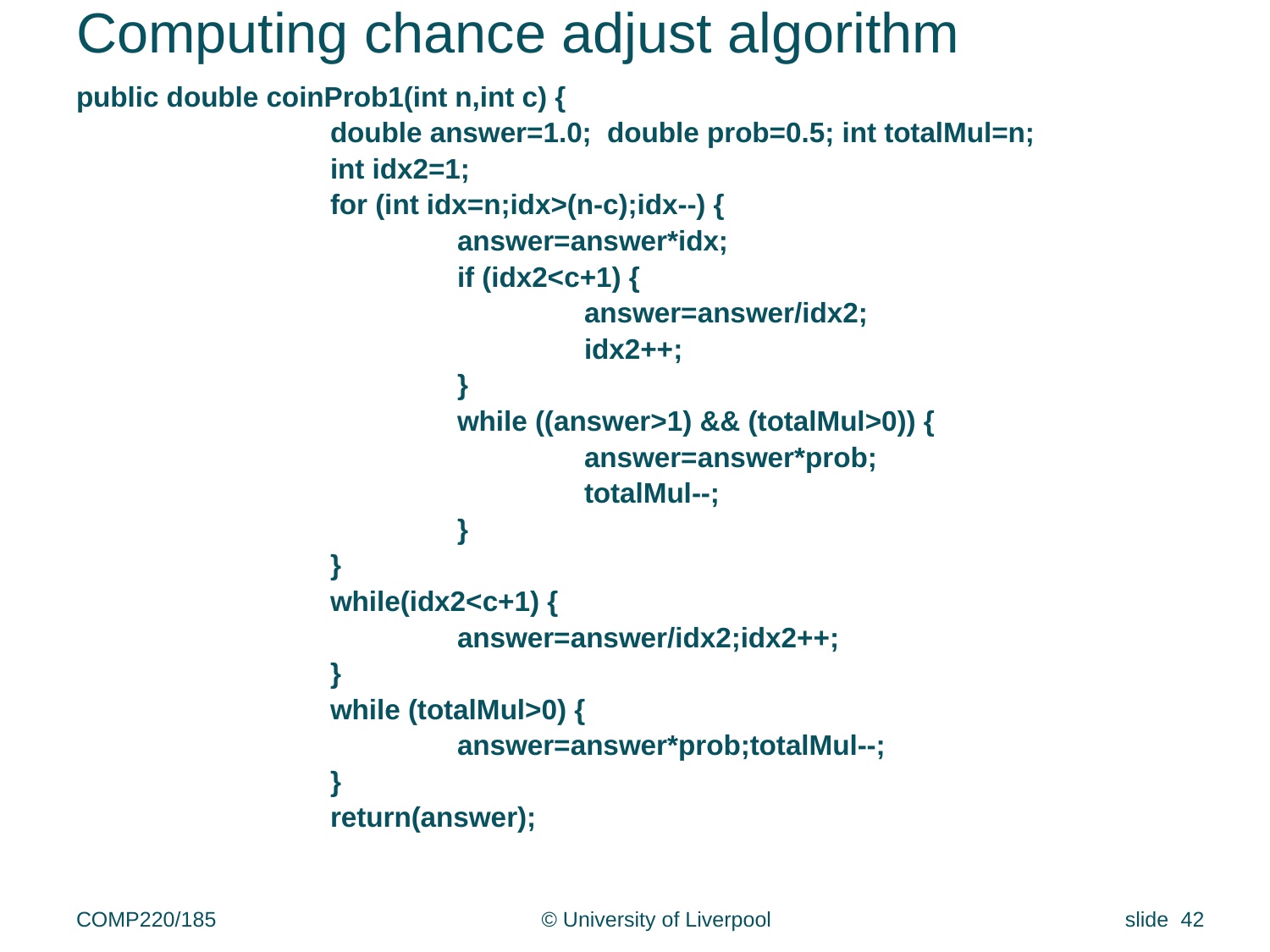

# Computing chance adjust algorithm
public double coinProb1(int n,int c) {
		double answer=1.0;  double prob=0.5; int totalMul=n;
		int idx2=1;
		for (int idx=n;idx>(n-c);idx--) {
			answer=answer*idx;
			if (idx2<c+1) {
				answer=answer/idx2;
				idx2++;
			}
			while ((answer>1) && (totalMul>0)) {
				answer=answer*prob;
				totalMul--;
			}
		}
		while(idx2<c+1) {
			answer=answer/idx2;idx2++;
		}
		while (totalMul>0) {
			answer=answer*prob;totalMul--;
		}
		return(answer);

COMP220/185
© University of Liverpool
slide  42